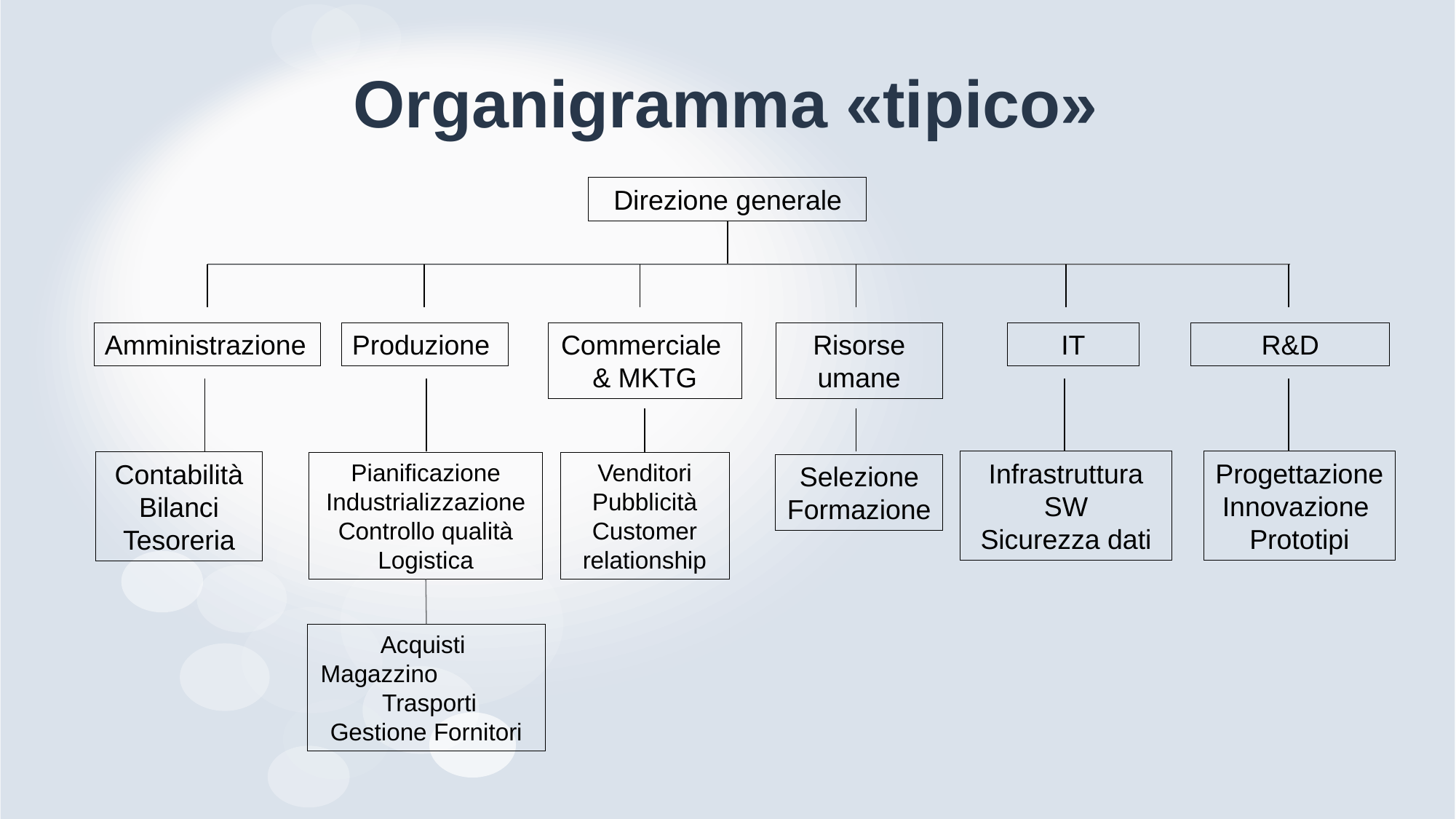

# Organigramma «tipico»
Direzione generale
Amministrazione
Produzione
Commerciale
& MKTG
Risorse
umane
IT
R&D
Infrastruttura SW
Sicurezza dati
Progettazione
Innovazione
Prototipi
Contabilità
Bilanci
Tesoreria
Pianificazione
Industrializzazione
Controllo qualità
Logistica
Venditori
Pubblicità
Customer relationship
Selezione
Formazione
Acquisti
Magazzino                 Trasporti
Gestione Fornitori